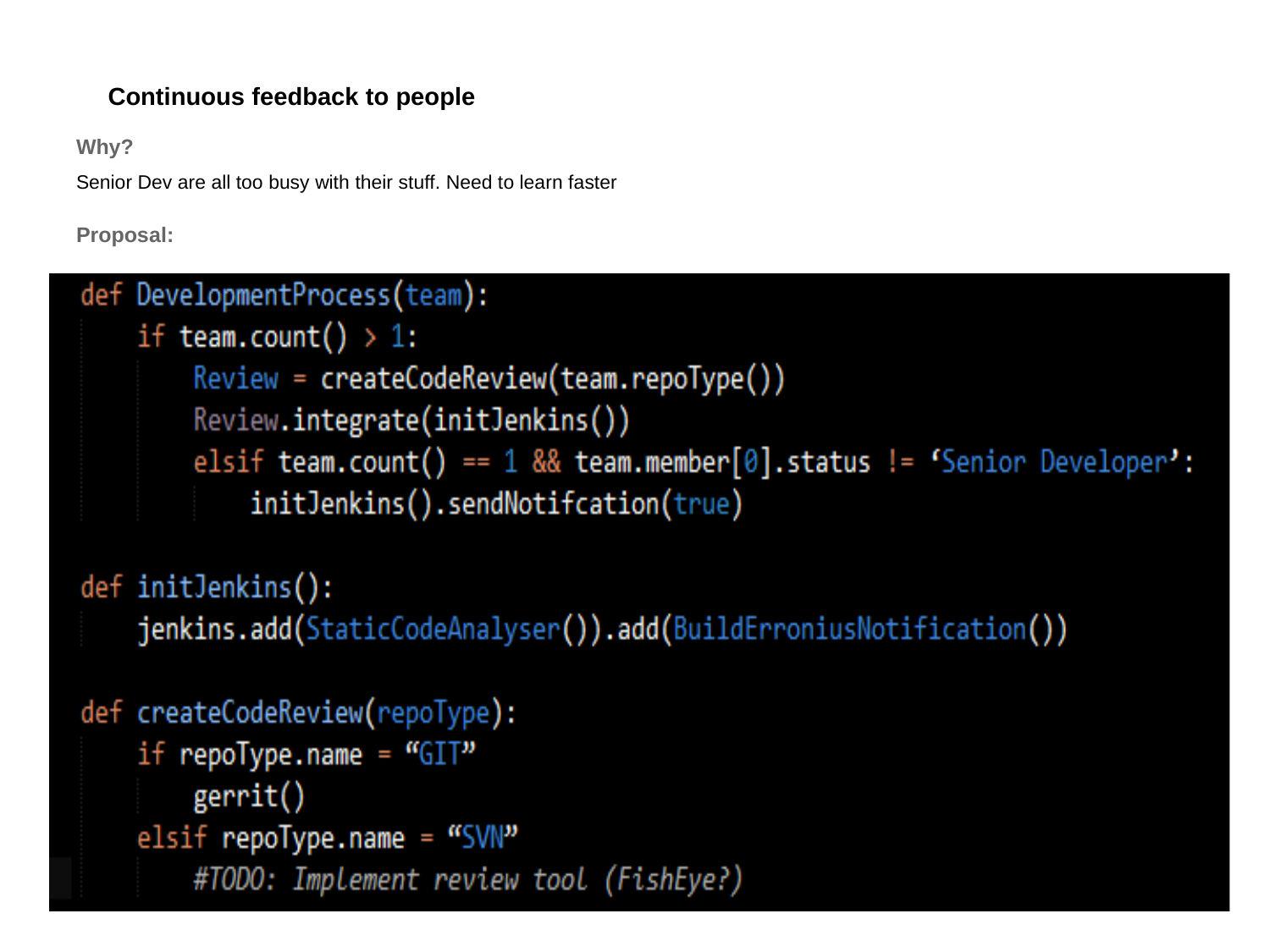

# Continuous feedback to people
Why?
Senior Dev are all too busy with their stuff. Need to learn faster
Proposal: